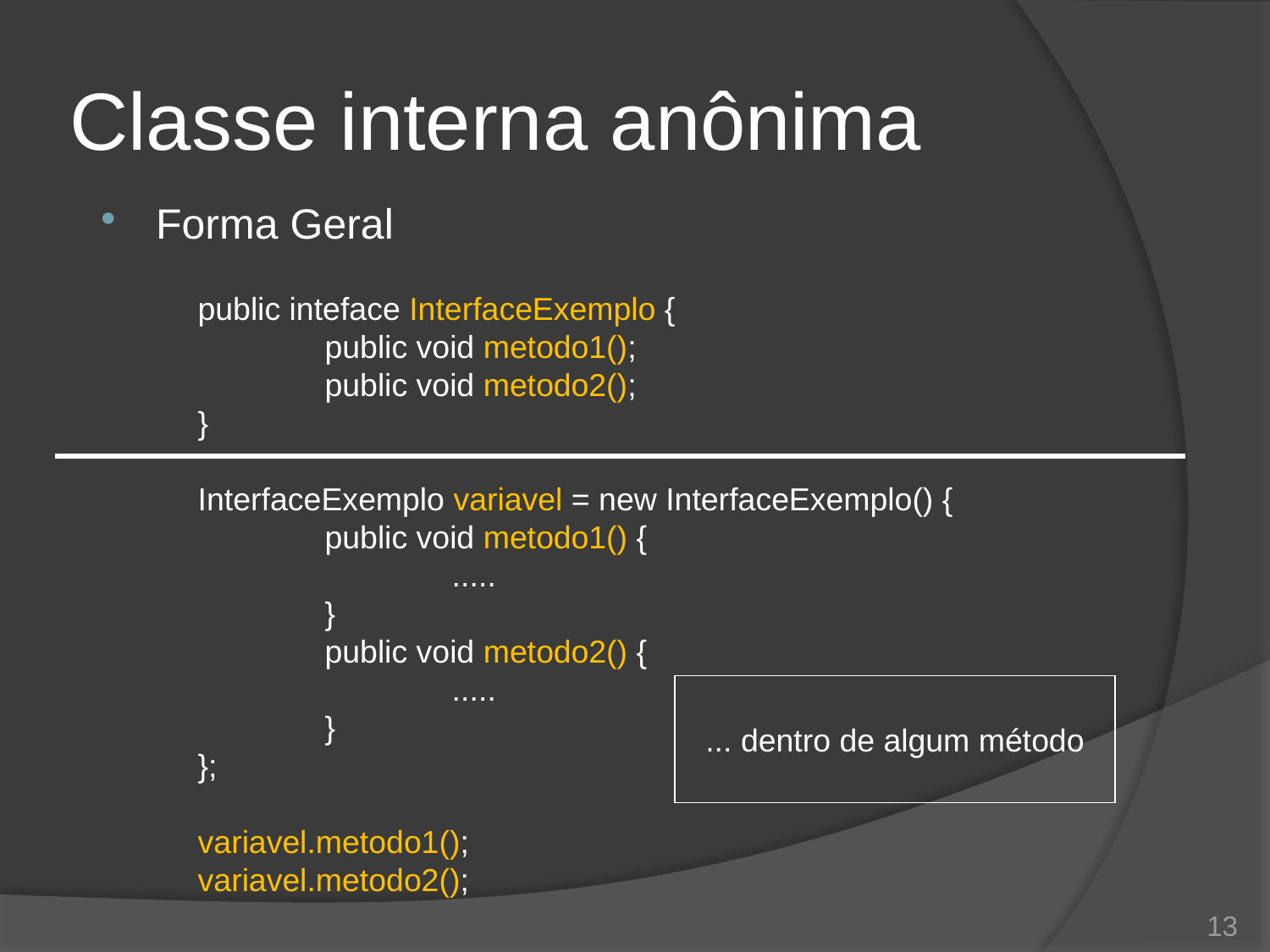

# Classe interna anônima
Forma Geral

public inteface InterfaceExemplo {
	public void metodo1();
	public void metodo2();
}

InterfaceExemplo variavel = new InterfaceExemplo() {
	public void metodo1() {
		.....
	}
	public void metodo2() {
		.....
	}
};

variavel.metodo1();
variavel.metodo2();

... dentro de algum método

13